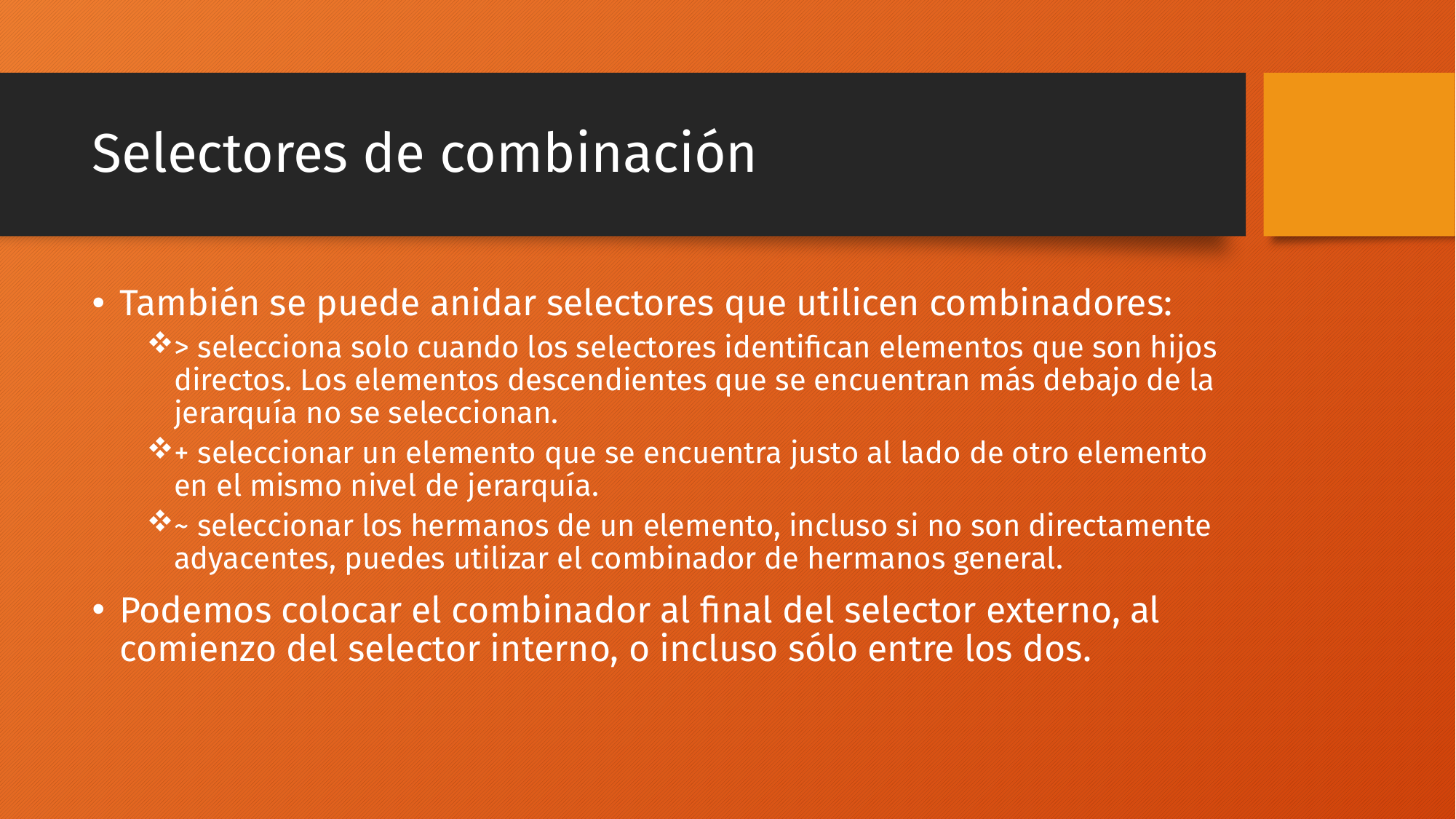

# Selectores de combinación
También se puede anidar selectores que utilicen combinadores:
> selecciona solo cuando los selectores identifican elementos que son hijos directos. Los elementos descendientes que se encuentran más debajo de la jerarquía no se seleccionan.
+ seleccionar un elemento que se encuentra justo al lado de otro elemento en el mismo nivel de jerarquía.
~ seleccionar los hermanos de un elemento, incluso si no son directamente adyacentes, puedes utilizar el combinador de hermanos general.
Podemos colocar el combinador al final del selector externo, al comienzo del selector interno, o incluso sólo entre los dos.